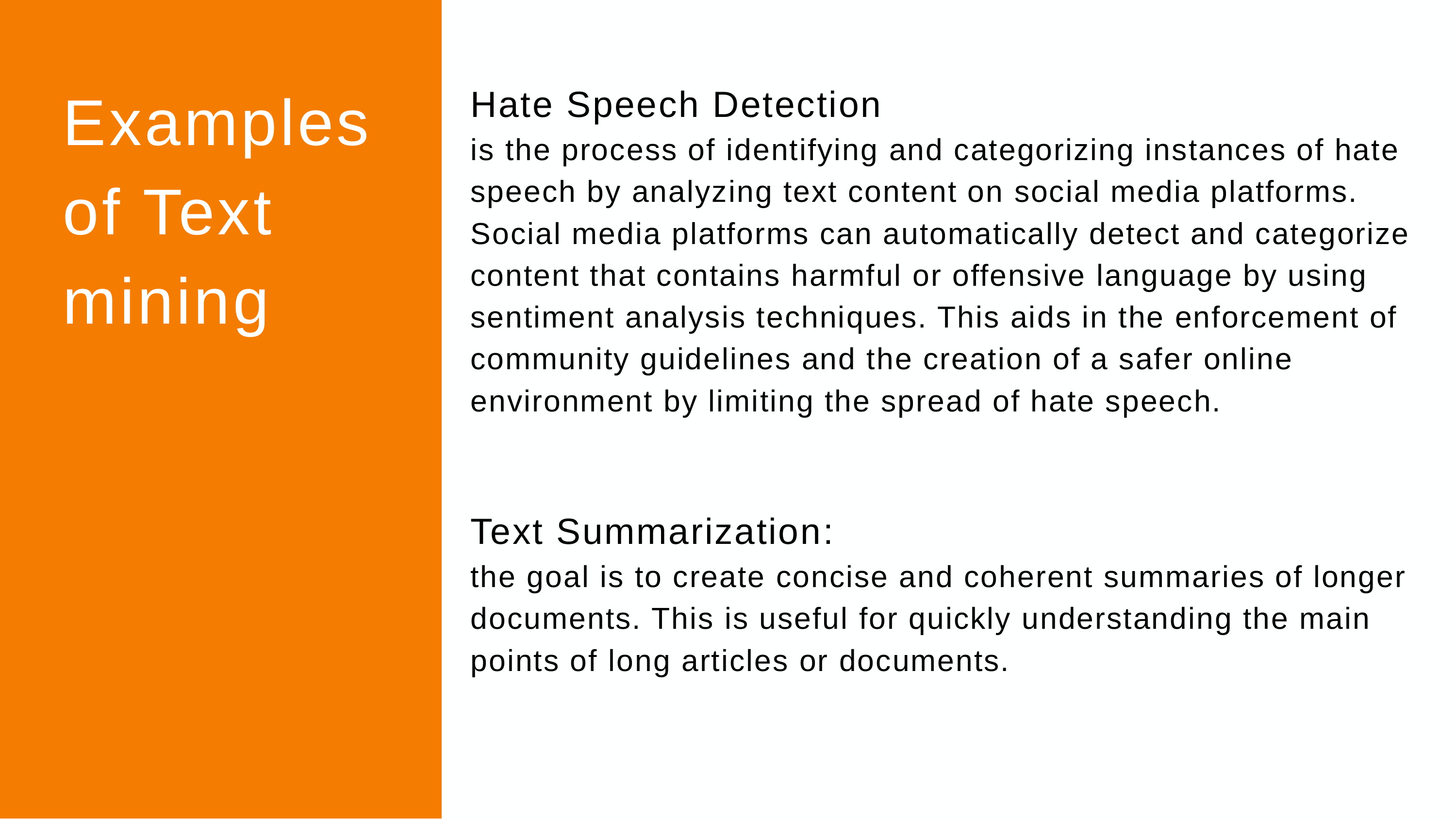

Examples of Text mining
Hate Speech Detection
is the process of identifying and categorizing instances of hate speech by analyzing text content on social media platforms. Social media platforms can automatically detect and categorize content that contains harmful or offensive language by using sentiment analysis techniques. This aids in the enforcement of community guidelines and the creation of a safer online environment by limiting the spread of hate speech.

Text Summarization:
the goal is to create concise and coherent summaries of longer documents. This is useful for quickly understanding the main points of long articles or documents.